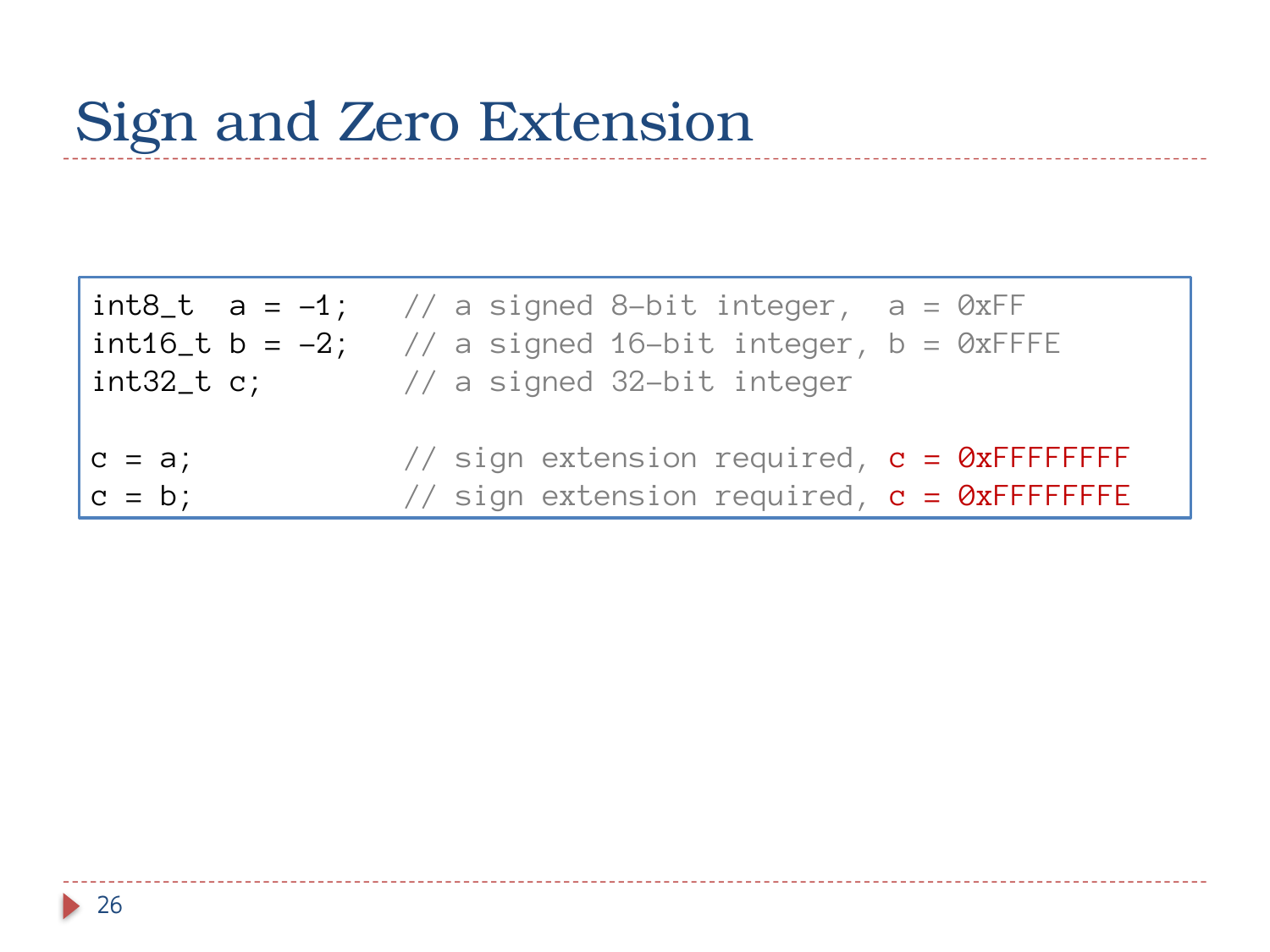

# Sign and Zero Extension
int8_t  a = -1;   // a signed 8-bit integer,  a = 0xFF
int16_t b = -2;   // a signed 16-bit integer, b = 0xFFFE
int32_t c;        // a signed 32-bit integer

c = a;            // sign extension required, c = 0xFFFFFFFF
c = b;            // sign extension required, c = 0xFFFFFFFE
26